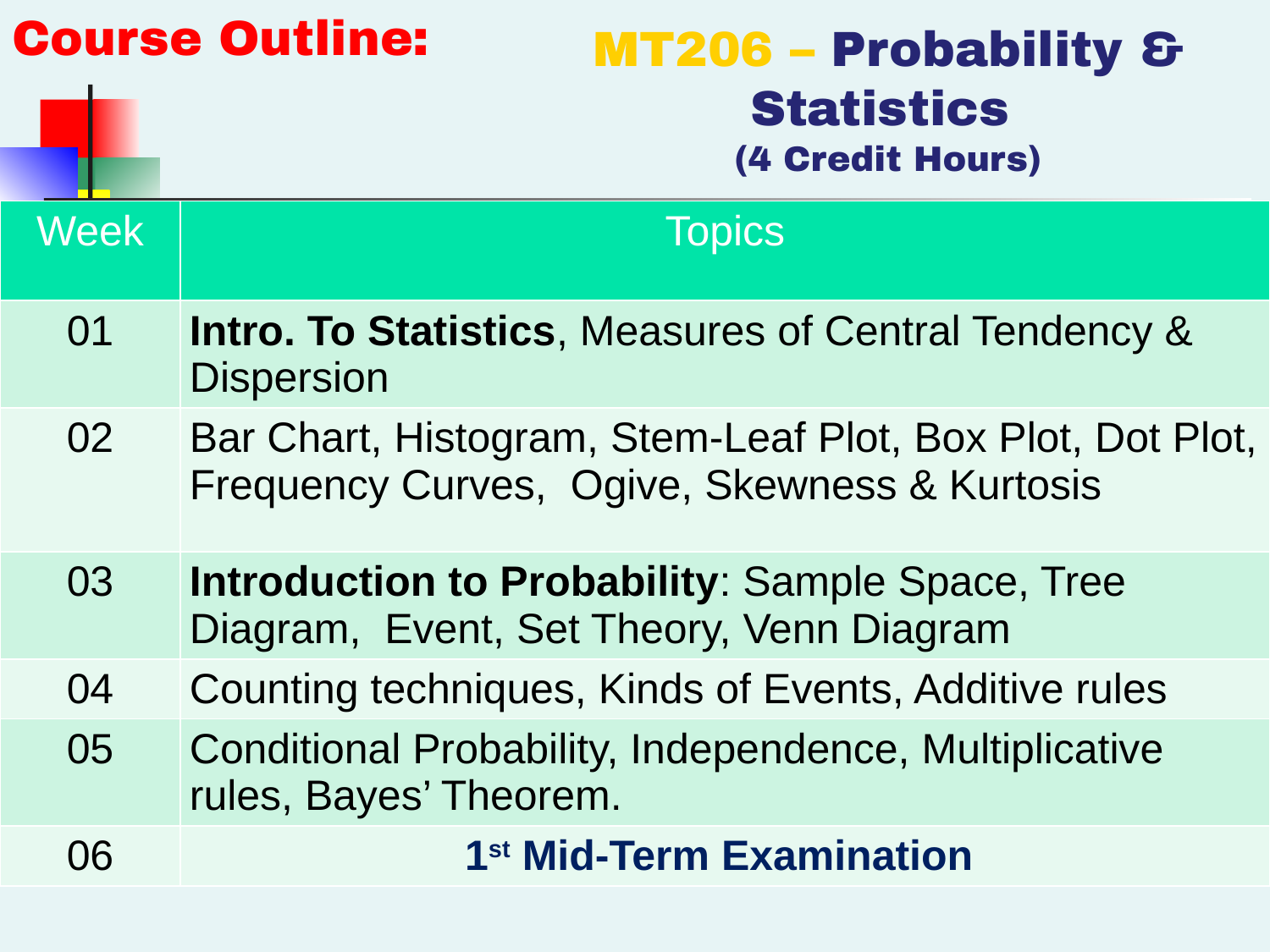

Course Outline:
# MT206 – Probability & Statistics (4 Credit Hours)
| Week | Topics |
| --- | --- |
| 01 | Intro. To Statistics, Measures of Central Tendency & Dispersion |
| 02 | Bar Chart, Histogram, Stem-Leaf Plot, Box Plot, Dot Plot, Frequency Curves, Ogive, Skewness & Kurtosis |
| 03 | Introduction to Probability: Sample Space, Tree Diagram, Event, Set Theory, Venn Diagram |
| 04 | Counting techniques, Kinds of Events, Additive rules |
| 05 | Conditional Probability, Independence, Multiplicative rules, Bayes’ Theorem. |
| 06 | 1st Mid-Term Examination |